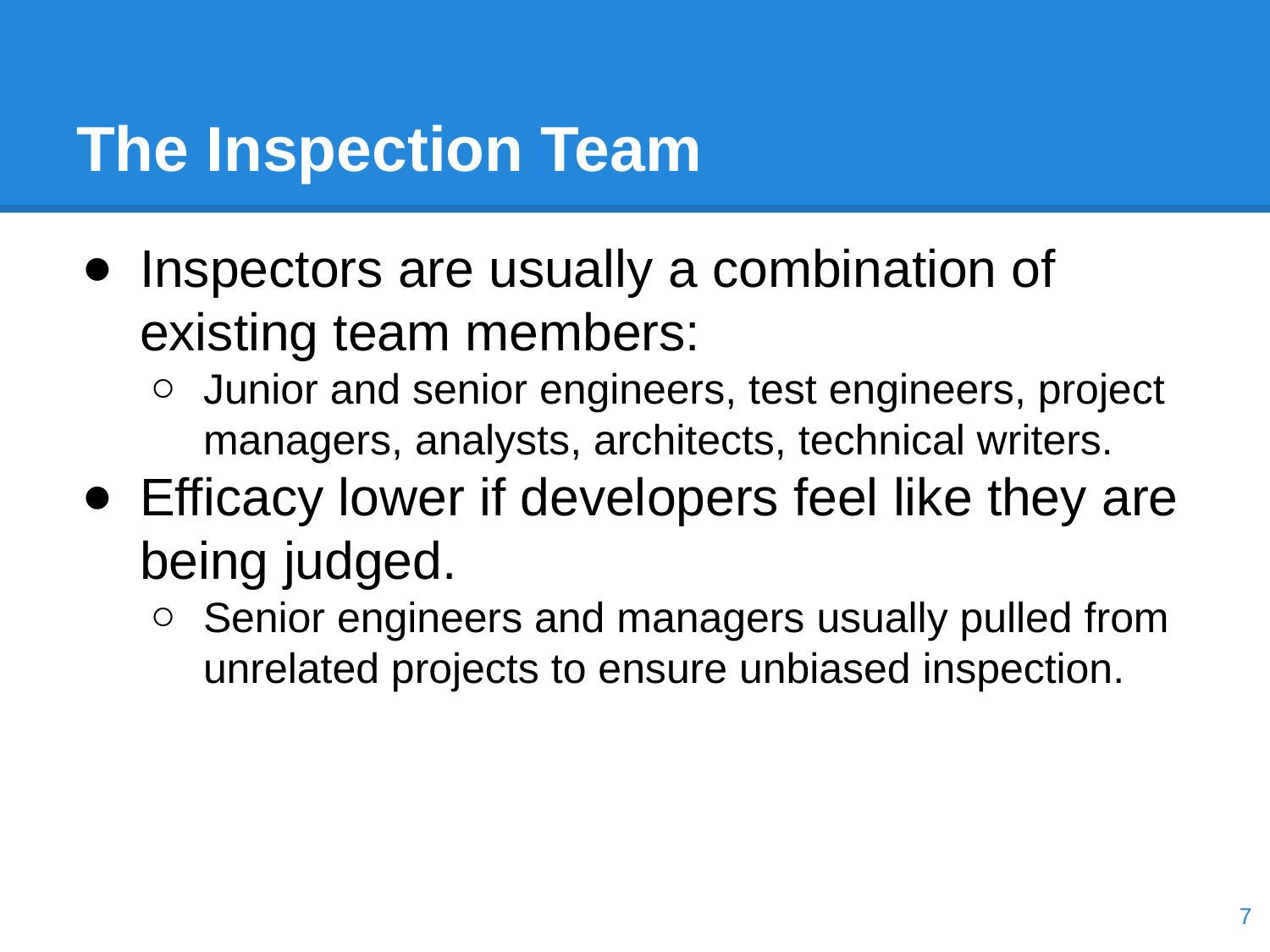

# The Inspection Team
Inspectors are usually a combination of existing team members:
Junior and senior engineers, test engineers, project managers, analysts, architects, technical writers.
Efficacy lower if developers feel like they are being judged.
Senior engineers and managers usually pulled from unrelated projects to ensure unbiased inspection.
7